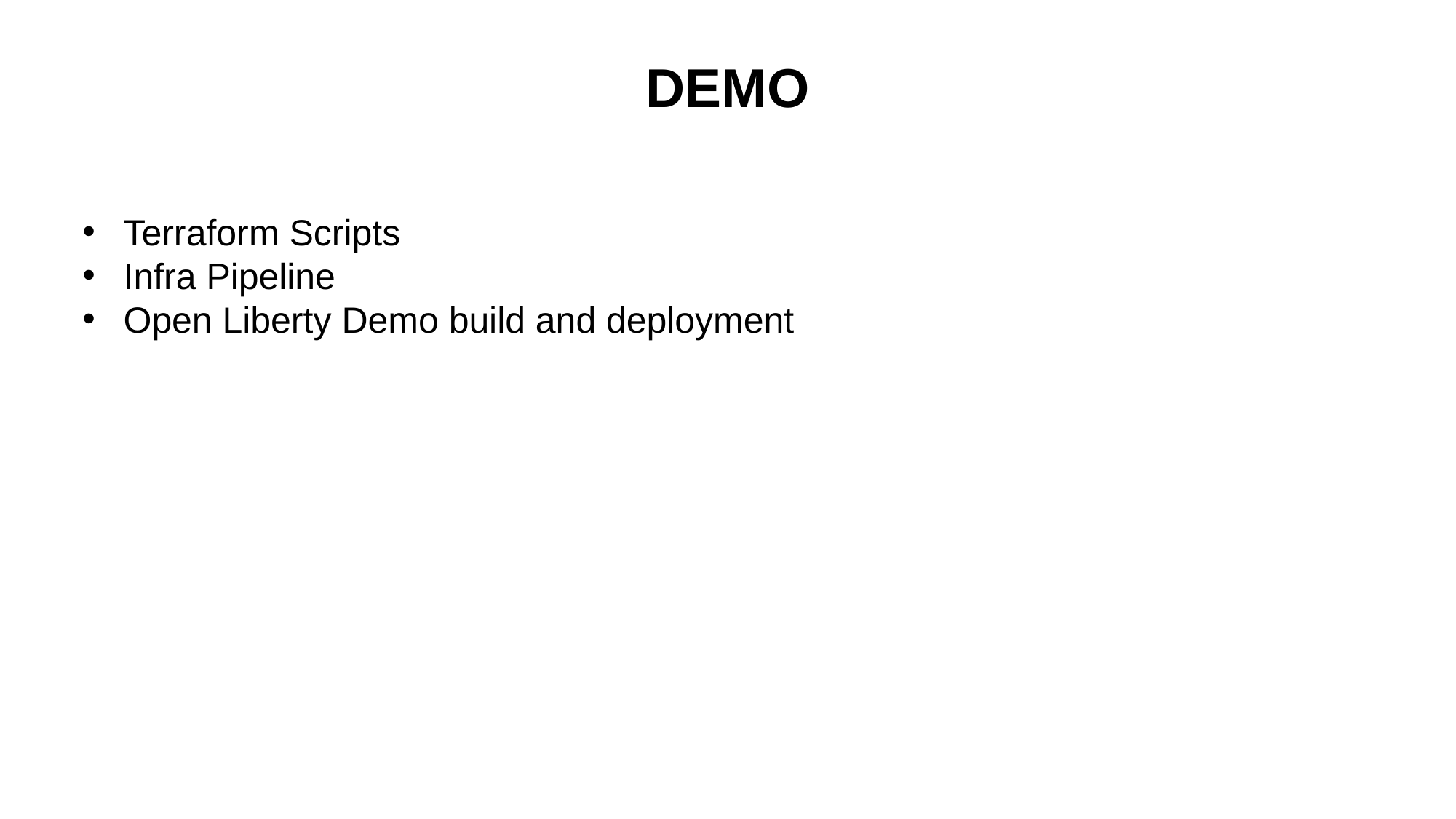

# DEMO
Terraform Scripts
Infra Pipeline
Open Liberty Demo build and deployment